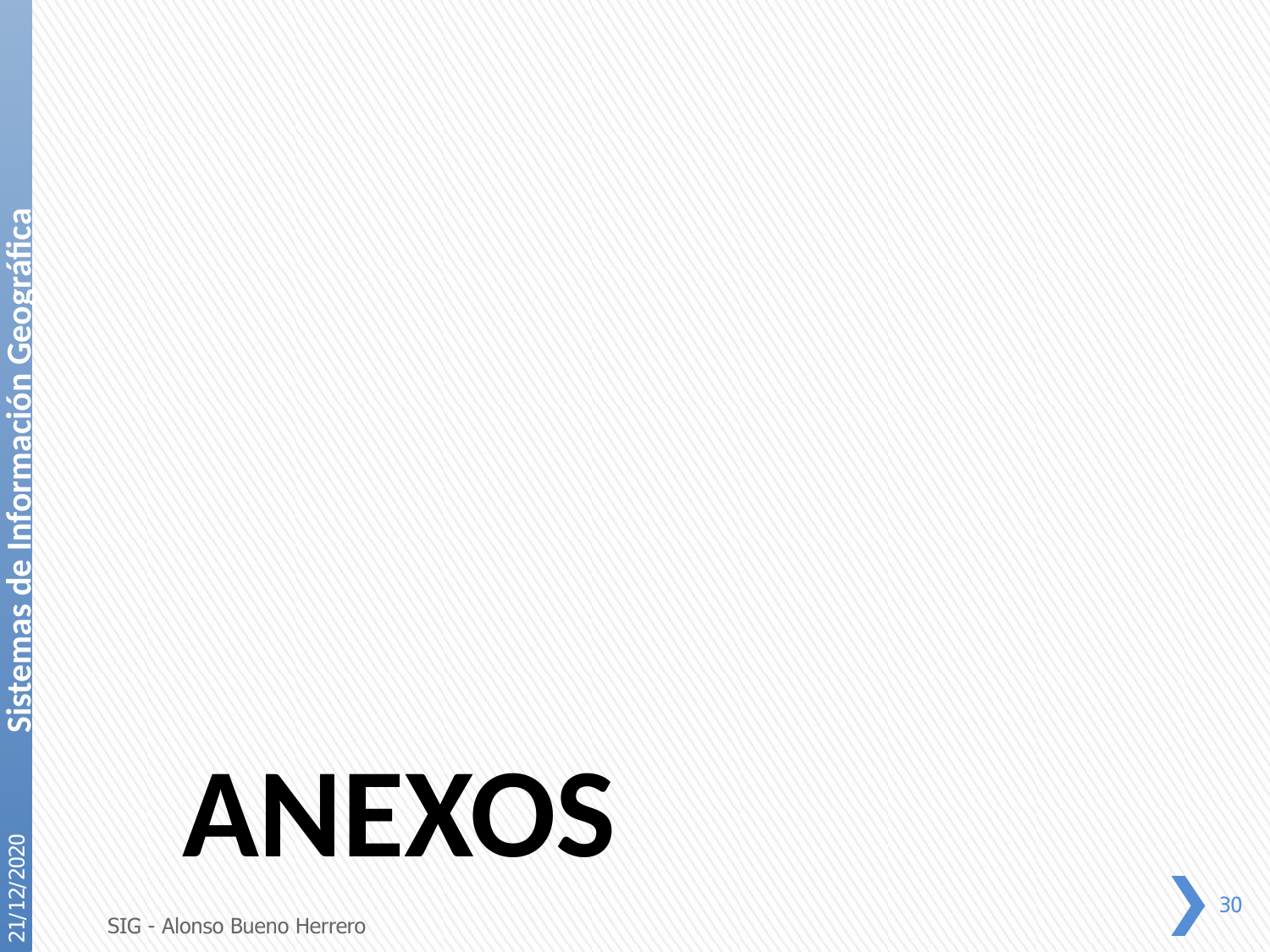

# ANEXOS
21/12/2020
30
SIG - Alonso Bueno Herrero